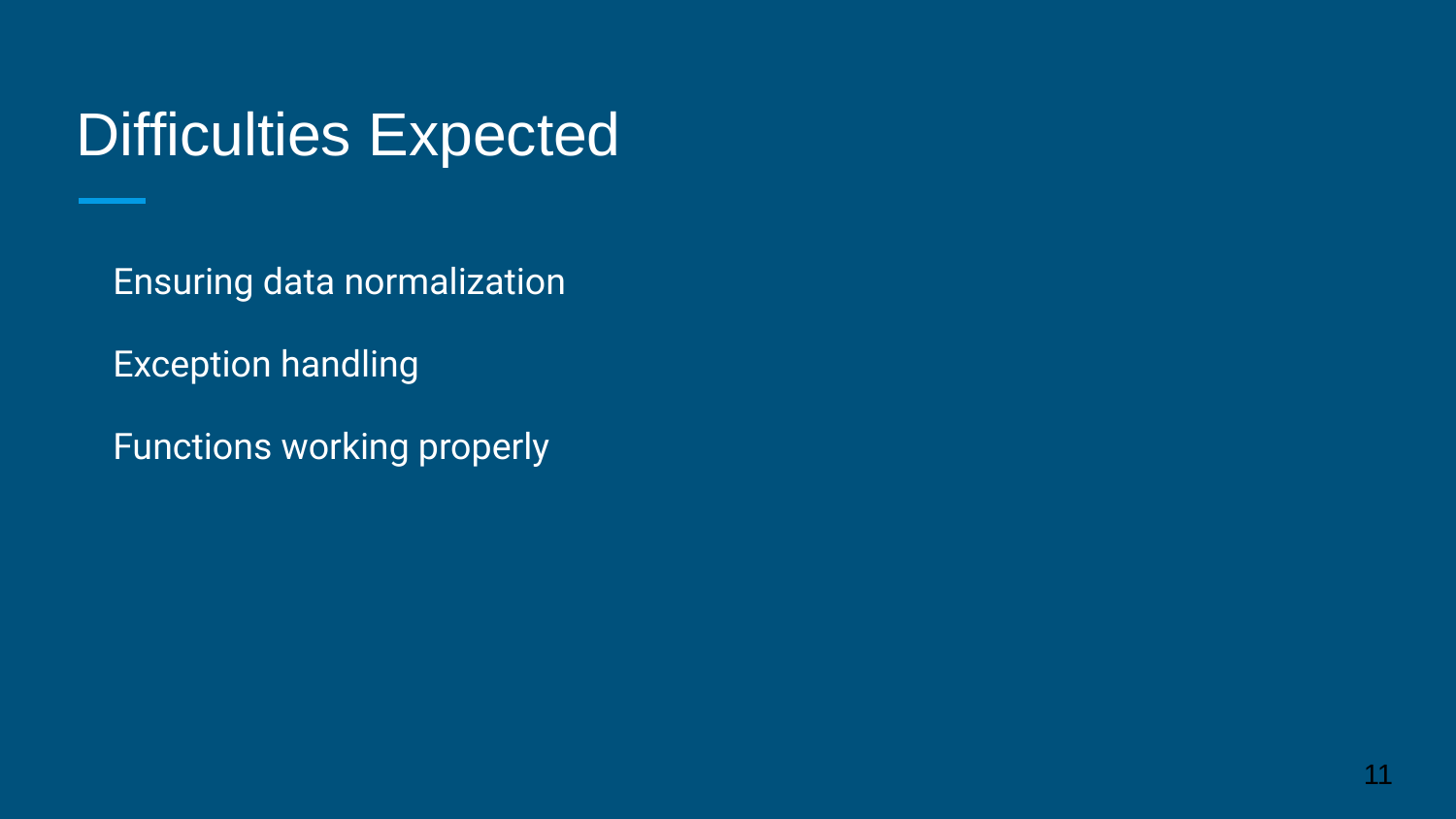

# Difficulties Expected
Ensuring data normalization
Exception handling
Functions working properly
11